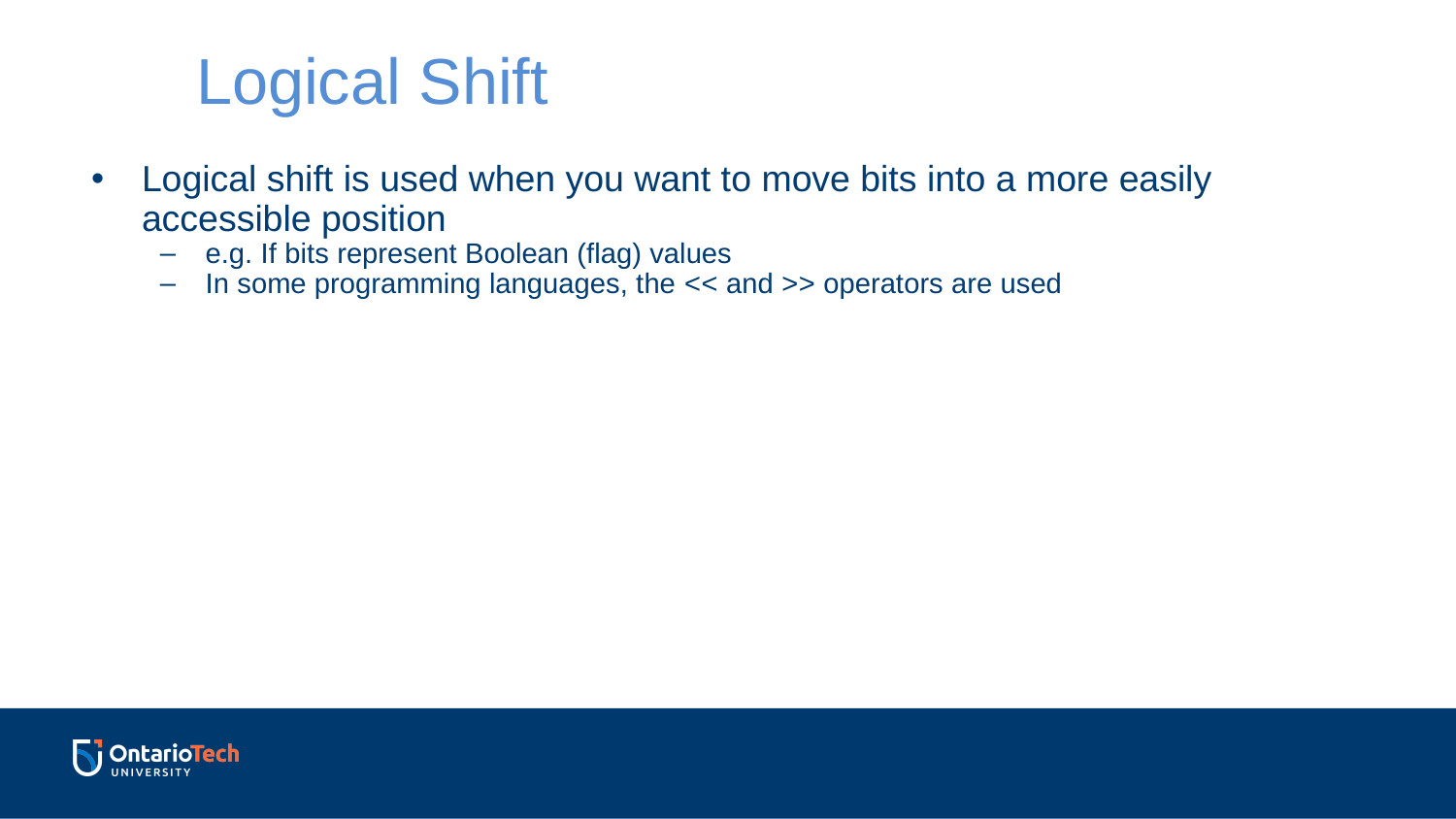

Logical Shift
Logical shift is used when you want to move bits into a more easily accessible position
e.g. If bits represent Boolean (flag) values
In some programming languages, the << and >> operators are used